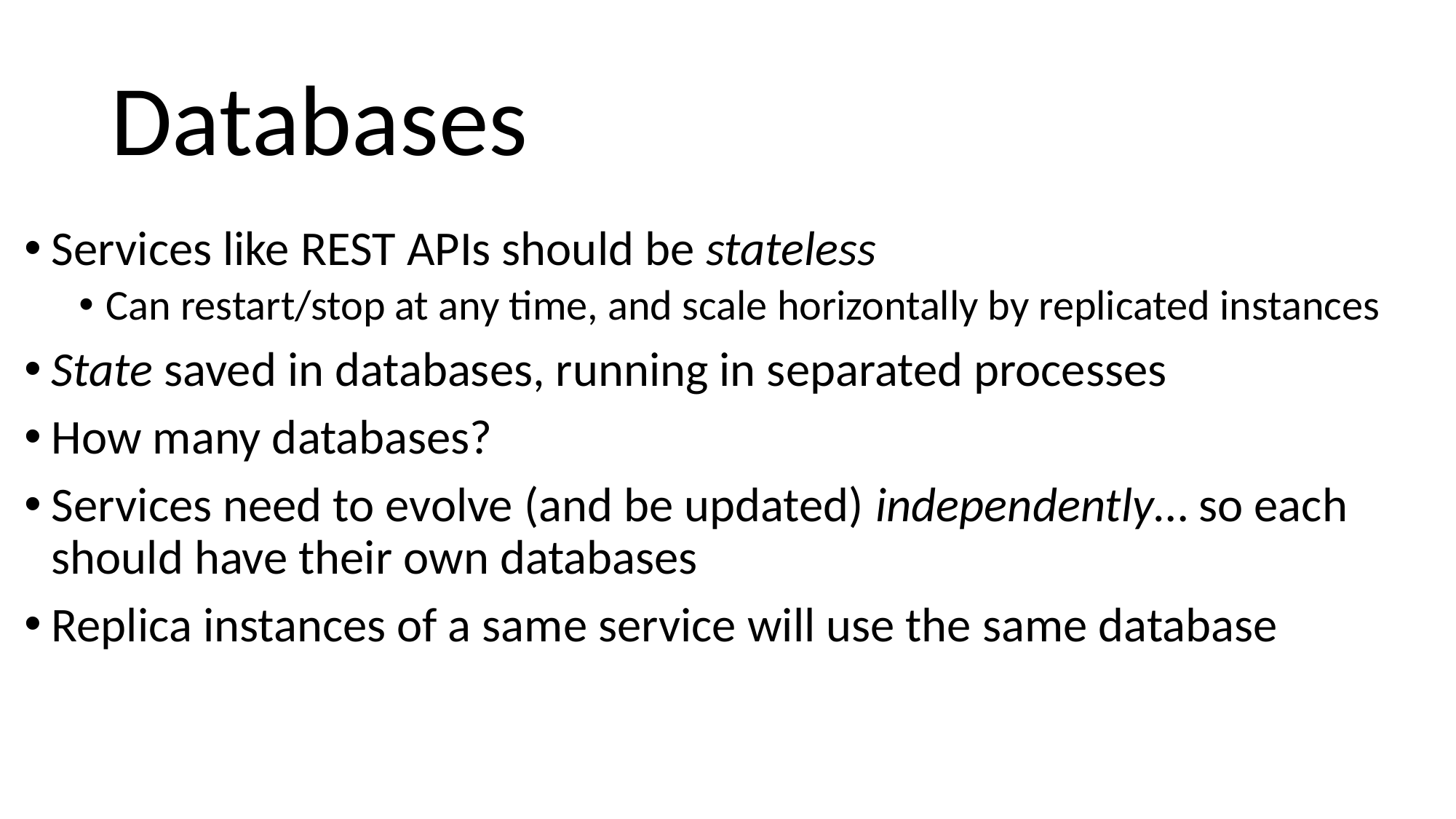

# Databases
Services like REST APIs should be stateless
Can restart/stop at any time, and scale horizontally by replicated instances
State saved in databases, running in separated processes
How many databases?
Services need to evolve (and be updated) independently… so each should have their own databases
Replica instances of a same service will use the same database